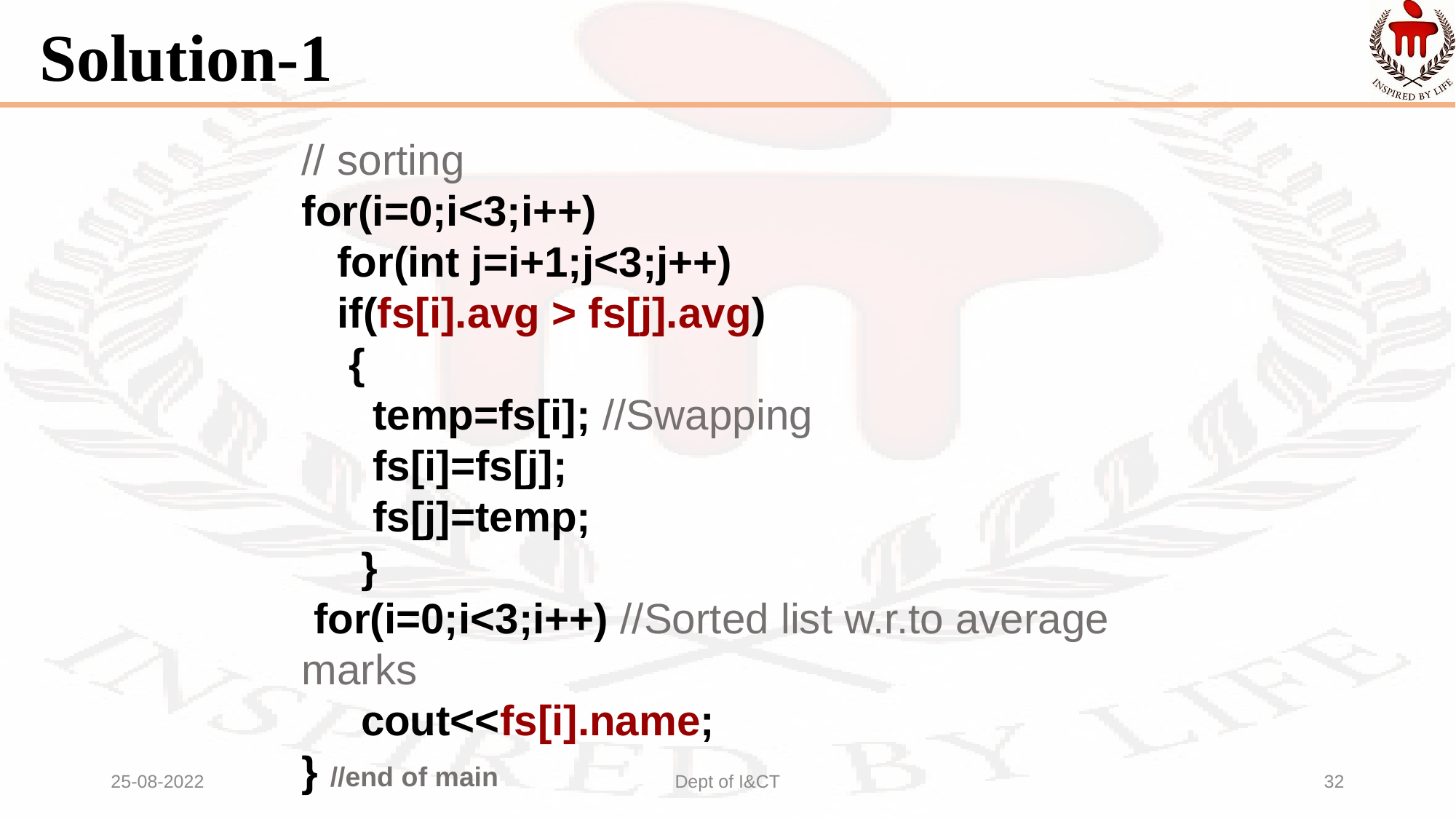

# Solution-1
// sorting
for(i=0;i<3;i++)
   for(int j=i+1;j<3;j++)
   if(fs[i].avg > fs[j].avg)
    {
      temp=fs[i]; //Swapping
      fs[i]=fs[j];
      fs[j]=temp;
     }
 for(i=0;i<3;i++) //Sorted list w.r.to average marks
     cout<<fs[i].name;
} //end of main
25-08-2022
Dept of I&CT
32